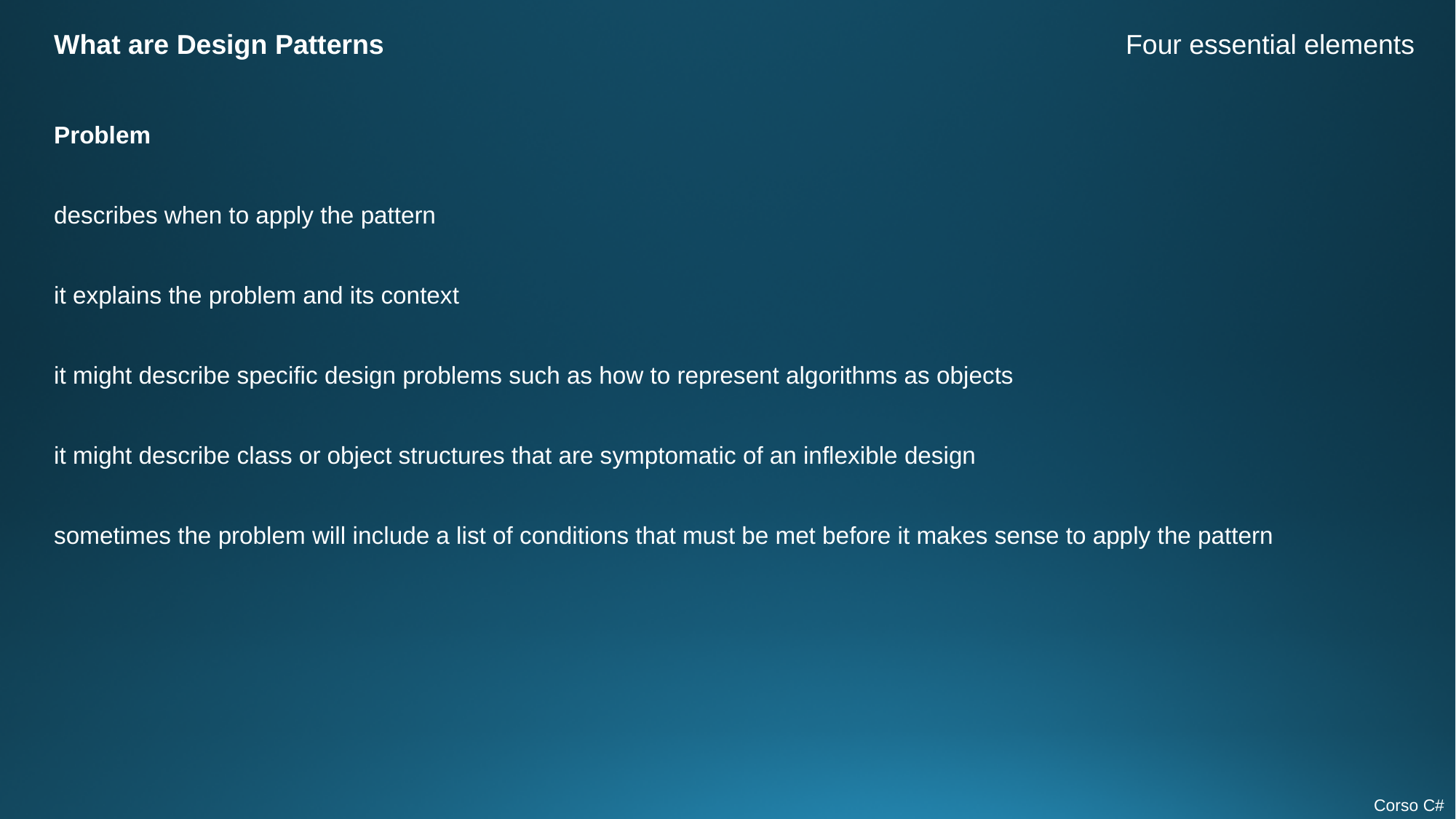

What are Design Patterns
Four essential elements
Problem
describes when to apply the pattern
it explains the problem and its context
it might describe specific design problems such as how to represent algorithms as objects
it might describe class or object structures that are symptomatic of an inflexible design
sometimes the problem will include a list of conditions that must be met before it makes sense to apply the pattern
Corso C#